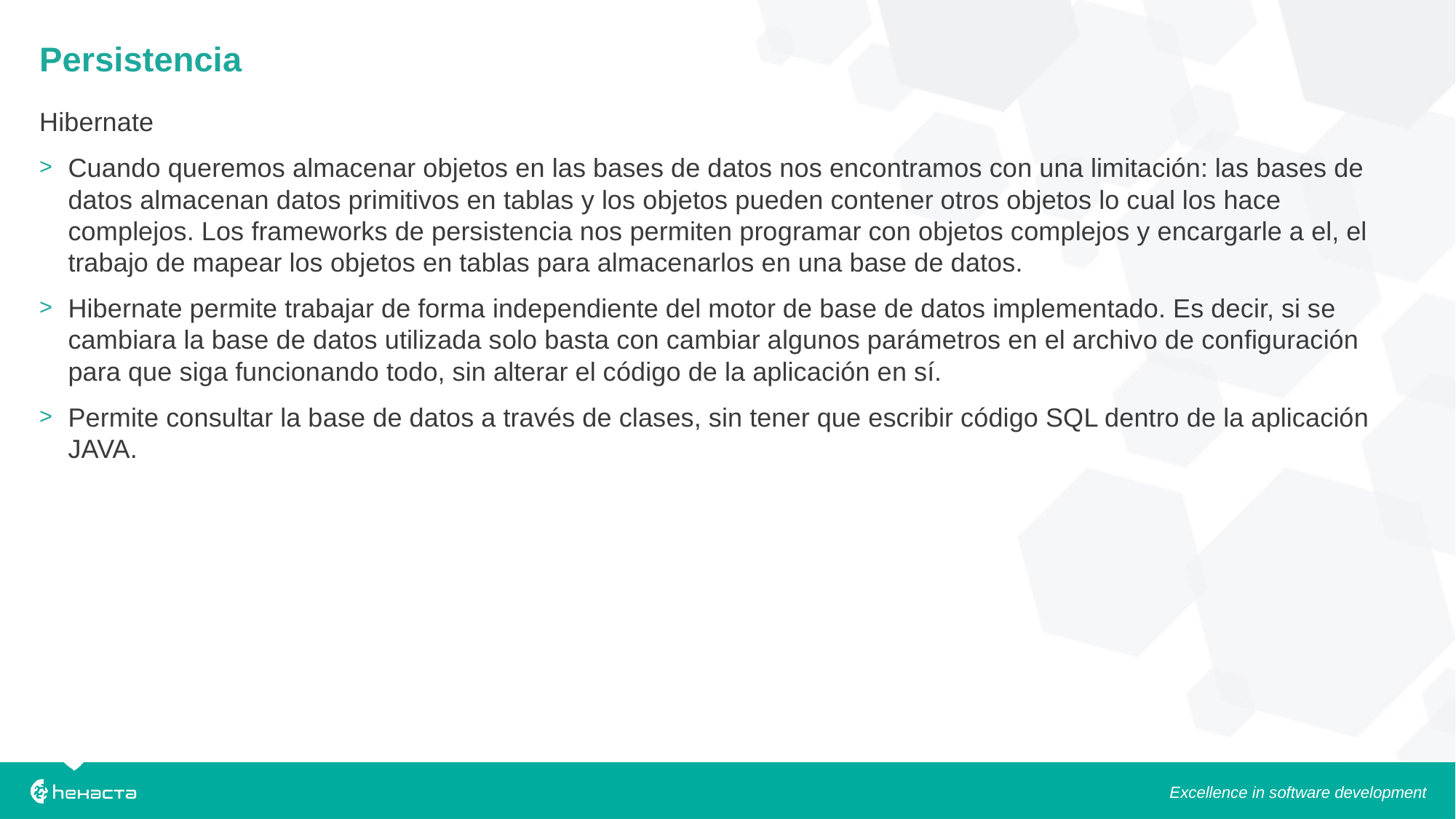

Persistencia
Hibernate
Cuando queremos almacenar objetos en las bases de datos nos encontramos con una limitación: las bases de datos almacenan datos primitivos en tablas y los objetos pueden contener otros objetos lo cual los hace complejos. Los frameworks de persistencia nos permiten programar con objetos complejos y encargarle a el, el trabajo de mapear los objetos en tablas para almacenarlos en una base de datos.
Hibernate permite trabajar de forma independiente del motor de base de datos implementado. Es decir, si se cambiara la base de datos utilizada solo basta con cambiar algunos parámetros en el archivo de configuración para que siga funcionando todo, sin alterar el código de la aplicación en sí.
Permite consultar la base de datos a través de clases, sin tener que escribir código SQL dentro de la aplicación JAVA.